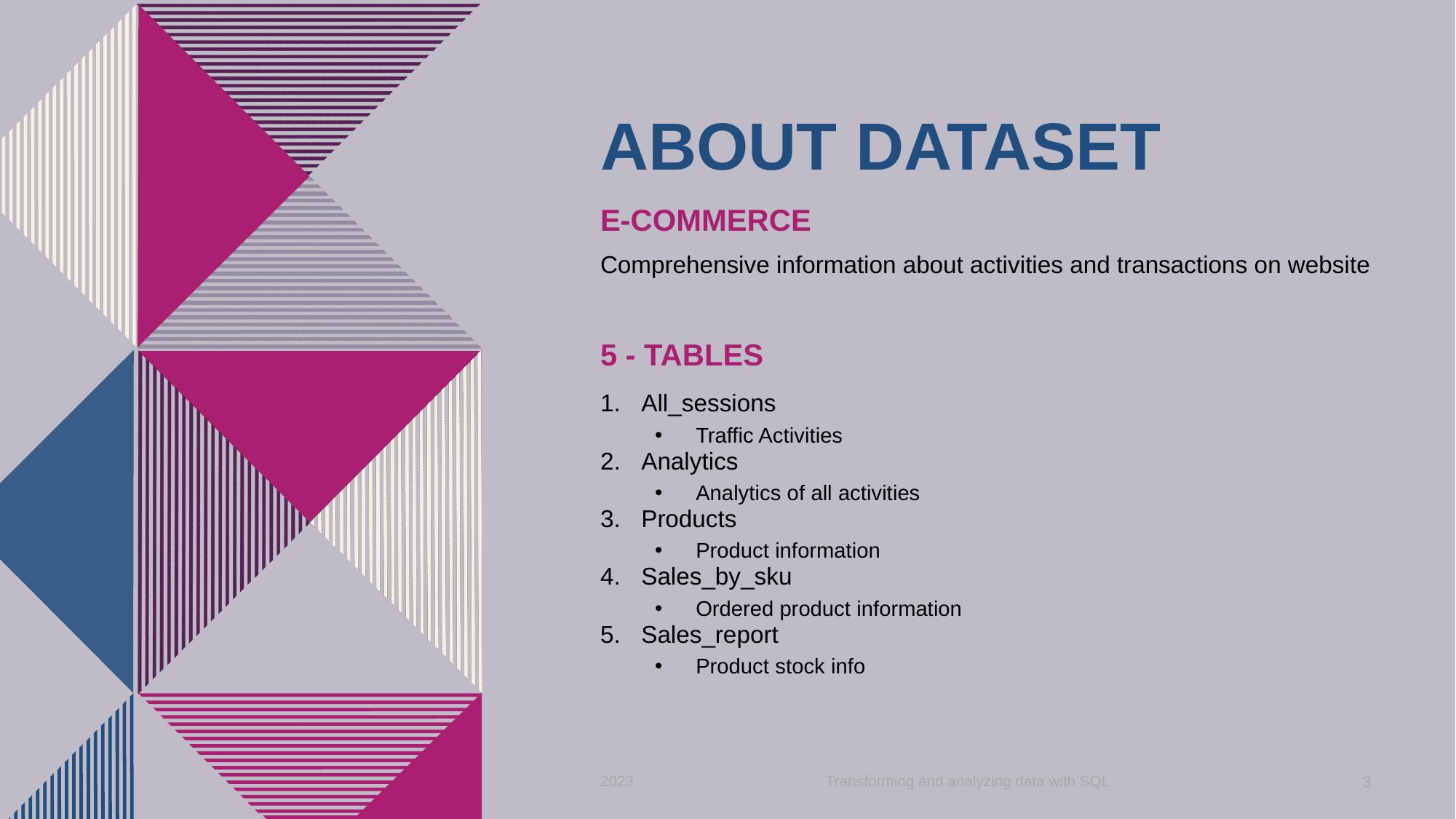

# About Dataset
E-commerce
Comprehensive information about activities and transactions on website
5 - Tables
All_sessions
Traffic Activities
Analytics
Analytics of all activities
Products
Product information
Sales_by_sku
Ordered product information
Sales_report
Product stock info

Transforming and analyzing data with SQL
2023
3